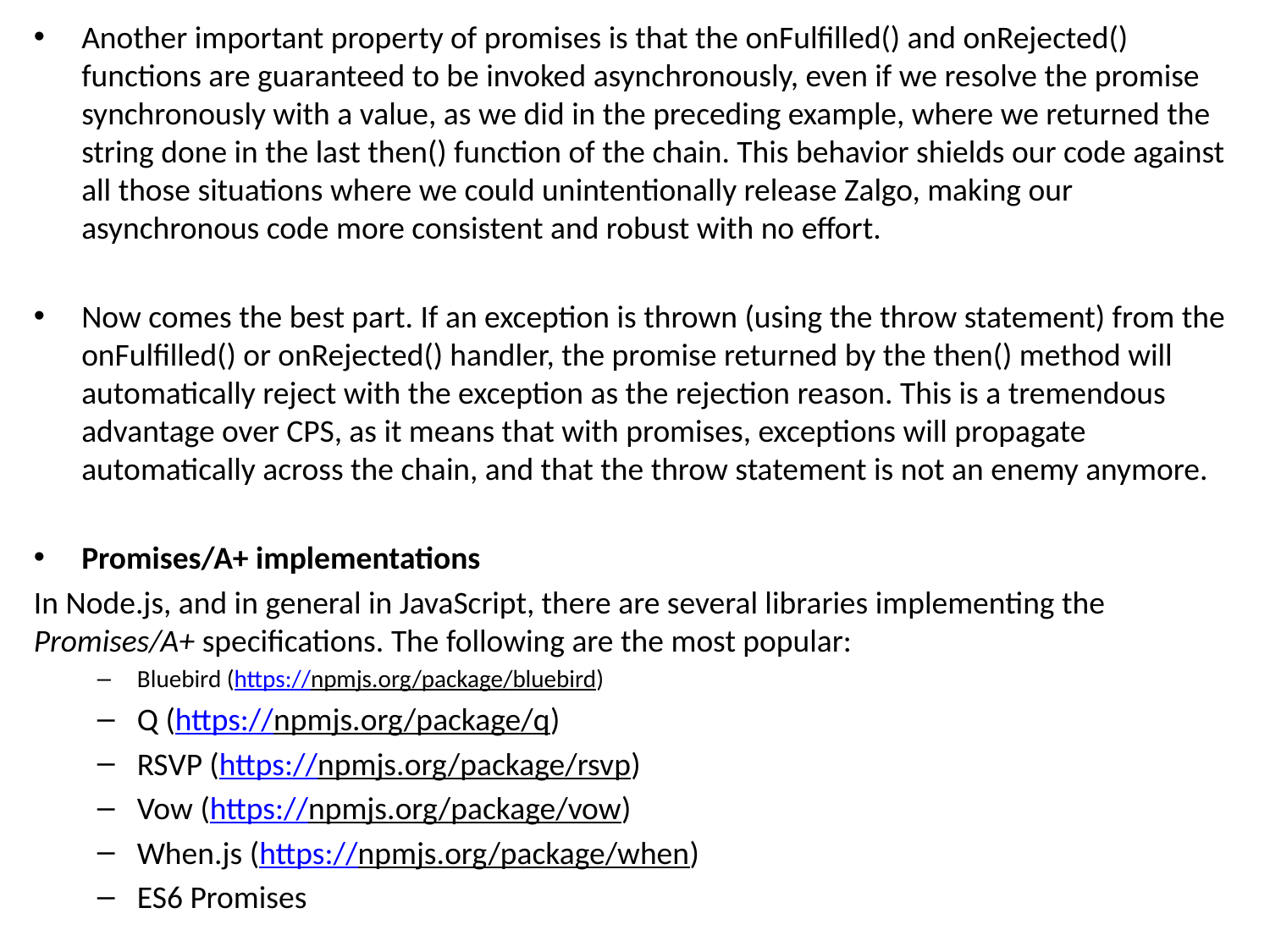

Another important property of promises is that the onFulfilled() and onRejected() functions are guaranteed to be invoked asynchronously, even if we resolve the promise synchronously with a value, as we did in the preceding example, where we returned the string done in the last then() function of the chain. This behavior shields our code against all those situations where we could unintentionally release Zalgo, making our asynchronous code more consistent and robust with no effort.

Now comes the best part. If an exception is thrown (using the throw statement) from the onFulfilled() or onRejected() handler, the promise returned by the then() method will automatically reject with the exception as the rejection reason. This is a tremendous advantage over CPS, as it means that with promises, exceptions will propagate automatically across the chain, and that the throw statement is not an enemy anymore.

Promises/A+ implementations
In Node.js, and in general in JavaScript, there are several libraries implementing the Promises/A+ specifications. The following are the most popular:
Bluebird (https://npmjs.org/package/bluebird)
Q (https://npmjs.org/package/q)
RSVP (https://npmjs.org/package/rsvp)
Vow (https://npmjs.org/package/vow)
When.js (https://npmjs.org/package/when)
ES6 Promises